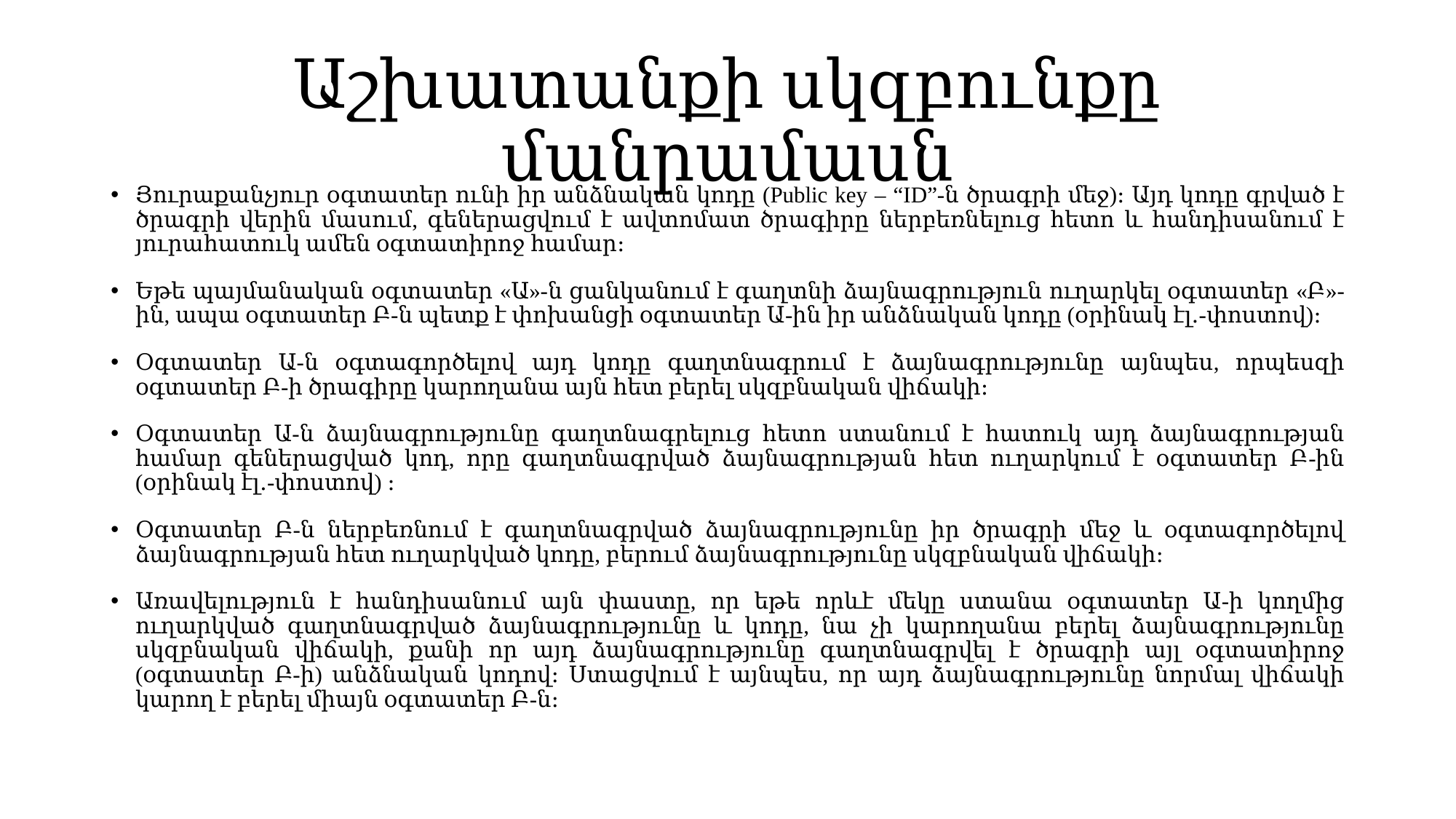

# Աշխատանքի սկզբունքը մանրամասն
Յուրաքանչյուր օգտատեր ունի իր անձնական կոդը (Public key – “ID”-ն ծրագրի մեջ)։ Այդ կոդը գրված է ծրագրի վերին մասում, գեներացվում է ավտոմատ ծրագիրը ներբեռնելուց հետո և հանդիսանում է յուրահատուկ ամեն օգտատիրոջ համար։
Եթե պայմանական օգտատեր «Ա»-ն ցանկանում է գաղտնի ձայնագրություն ուղարկել օգտատեր «Բ»-ին, ապա օգտատեր Բ-ն պետք է փոխանցի օգտատեր Ա-ին իր անձնական կոդը (օրինակ էլ․-փոստով)։
Օգտատեր Ա-ն օգտագործելով այդ կոդը գաղտնագրում է ձայնագրությունը այնպես, որպեսզի օգտատեր Բ-ի ծրագիրը կարողանա այն հետ բերել սկզբնական վիճակի։
Օգտատեր Ա-ն ձայնագրությունը գաղտնագրելուց հետո ստանում է հատուկ այդ ձայնագրության համար գեներացված կոդ, որը գաղտնագրված ձայնագրության հետ ուղարկում է օգտատեր Բ-ին (օրինակ էլ․-փոստով) ։
Օգտատեր Բ-ն ներբեռնում է գաղտնագրված ձայնագրությունը իր ծրագրի մեջ և օգտագործելով ձայնագրության հետ ուղարկված կոդը, բերում ձայնագրությունը սկզբնական վիճակի։
Առավելություն է հանդիսանում այն փաստը, որ եթե որևէ մեկը ստանա օգտատեր Ա-ի կողմից ուղարկված գաղտնագրված ձայնագրությունը և կոդը, նա չի կարողանա բերել ձայնագրությունը սկզբնական վիճակի, քանի որ այդ ձայնագրությունը գաղտնագրվել է ծրագրի այլ օգտատիրոջ (օգտատեր Բ-ի) անձնական կոդով։ Ստացվում է այնպես, որ այդ ձայնագրությունը նորմալ վիճակի կարող է բերել միայն օգտատեր Բ-ն։